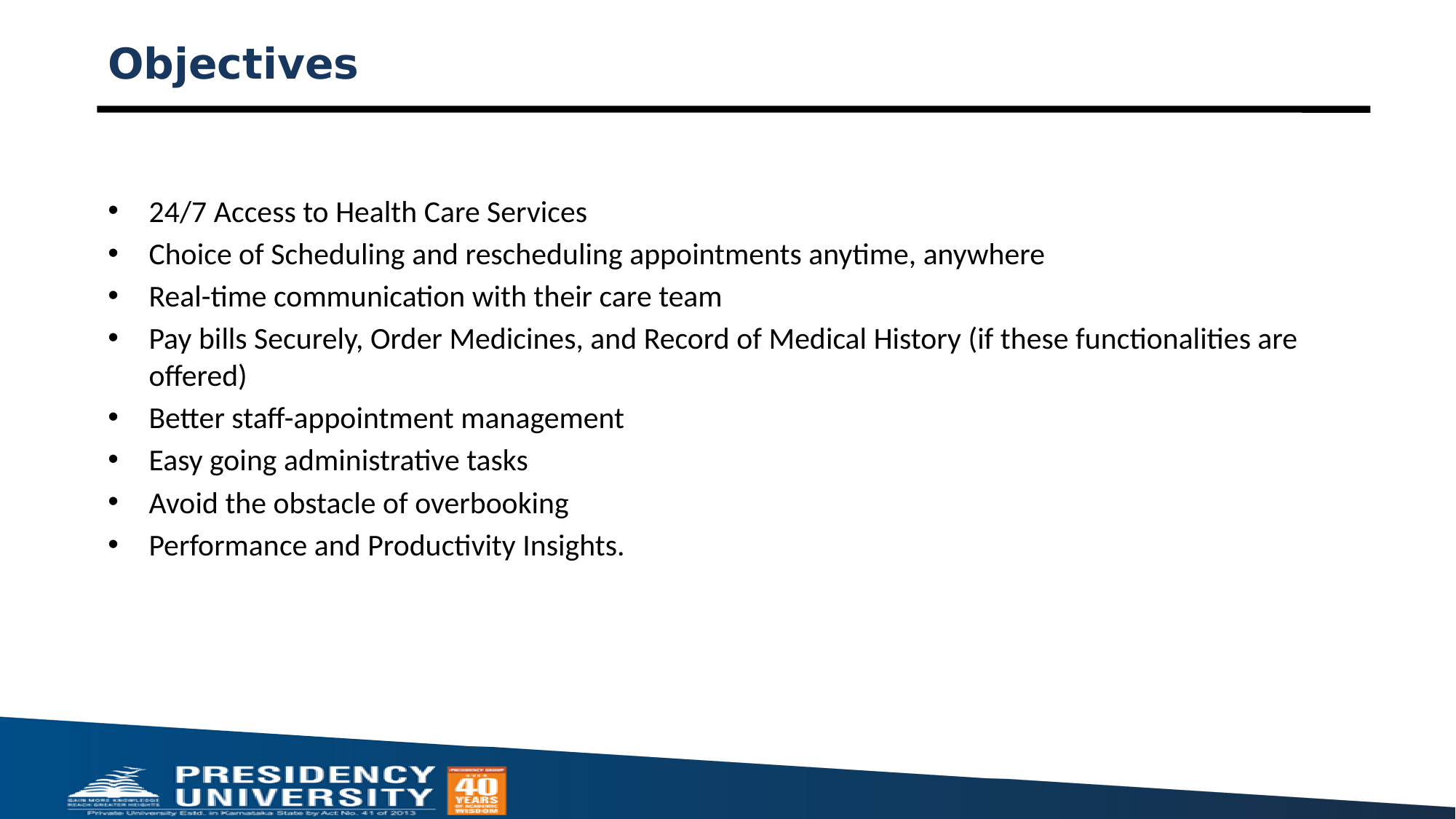

# Objectives

24/7 Access to Health Care Services
Choice of Scheduling and rescheduling appointments anytime, anywhere
Real-time communication with their care team
Pay bills Securely, Order Medicines, and Record of Medical History (if these functionalities are offered)
Better staff-appointment management
Easy going administrative tasks
Avoid the obstacle of overbooking
Performance and Productivity Insights.